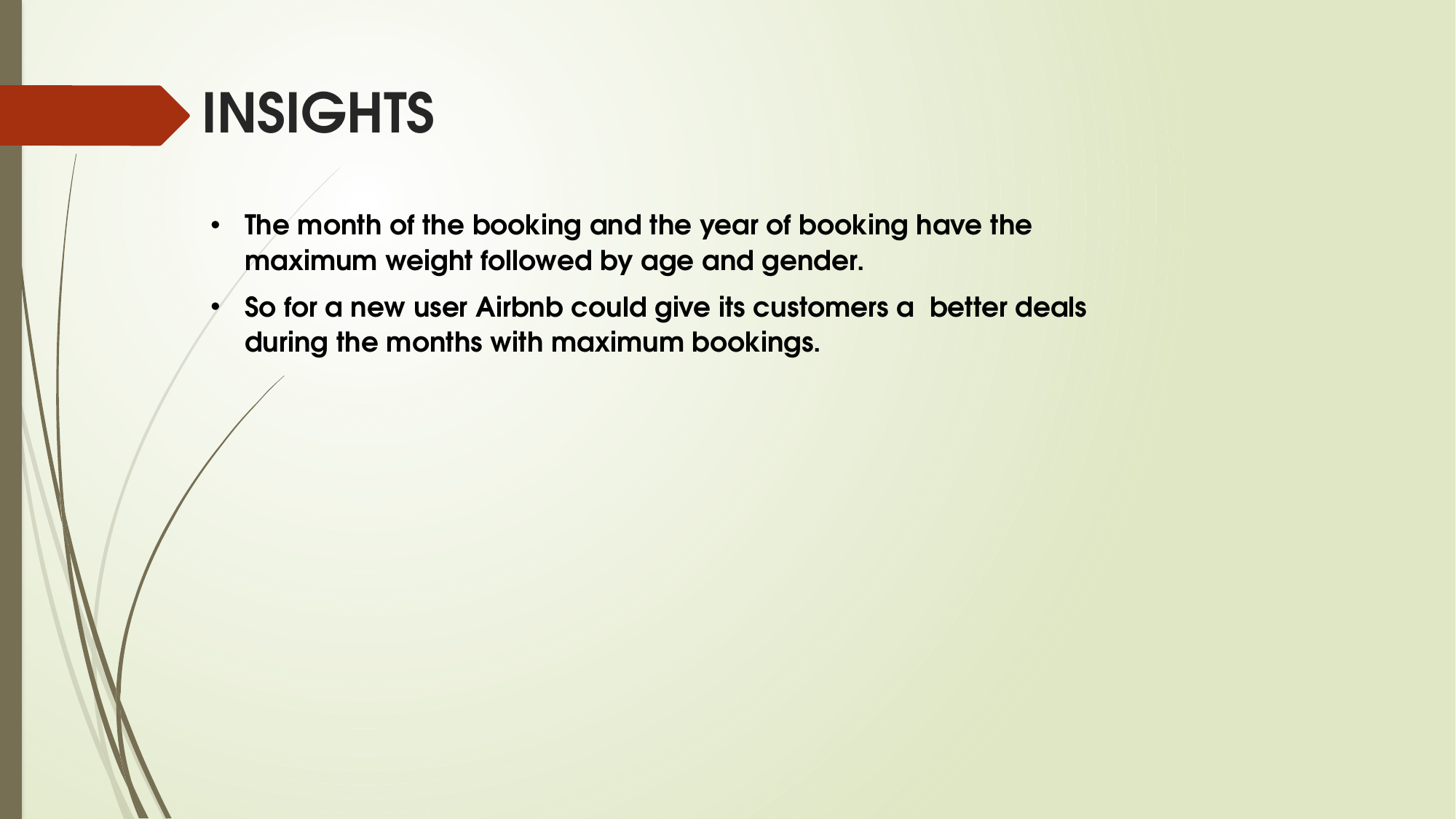

# INSIGHTS
The month of the booking and the year of booking have the maximum weight followed by age and gender.
So for a new user Airbnb could give its customers a  better deals during the months with maximum bookings.